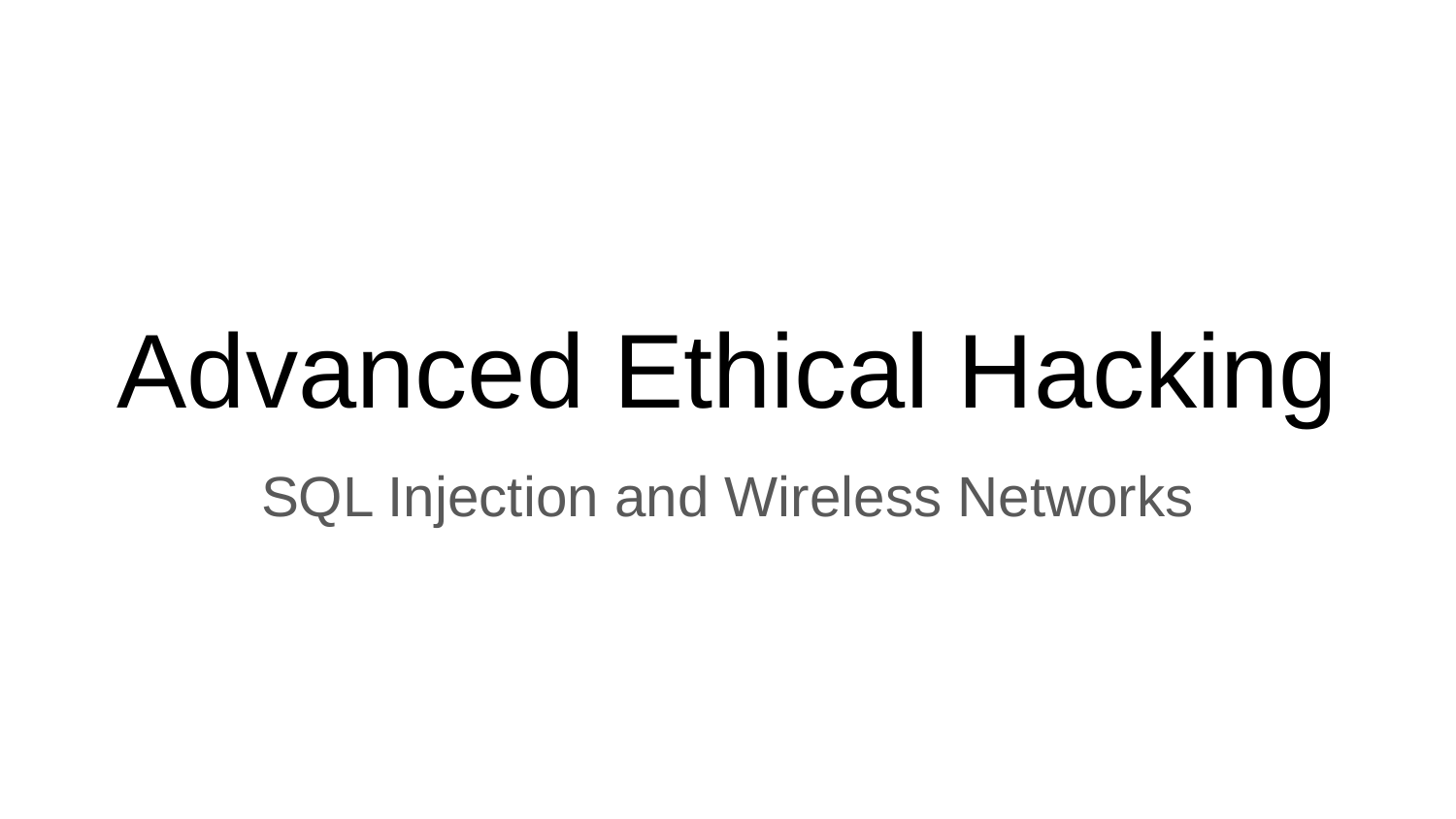

# Advanced Ethical Hacking
SQL Injection and Wireless Networks